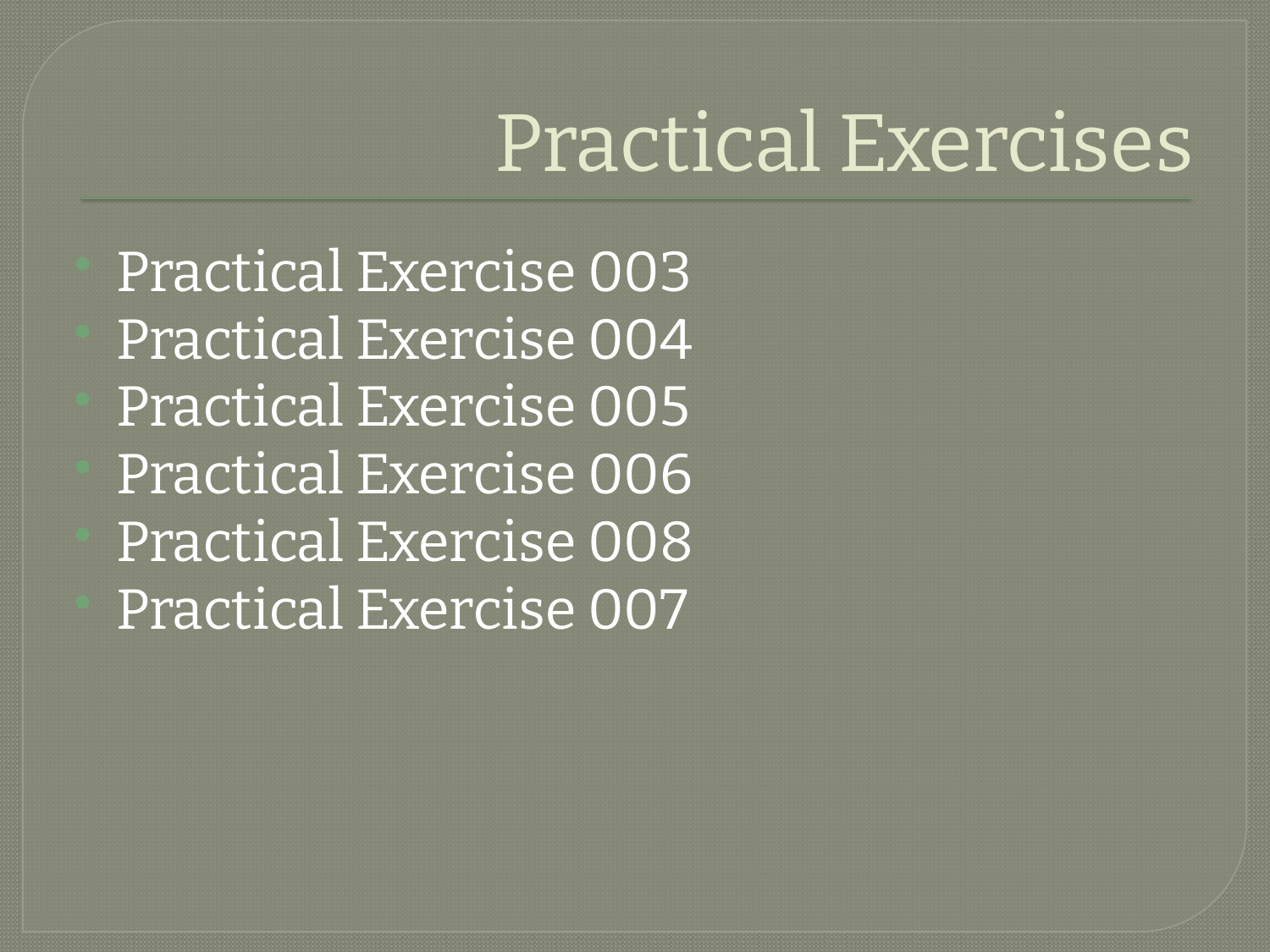

# Practical Exercises
Practical Exercise 003
Practical Exercise 004
Practical Exercise 005
Practical Exercise 006
Practical Exercise 008
Practical Exercise 007